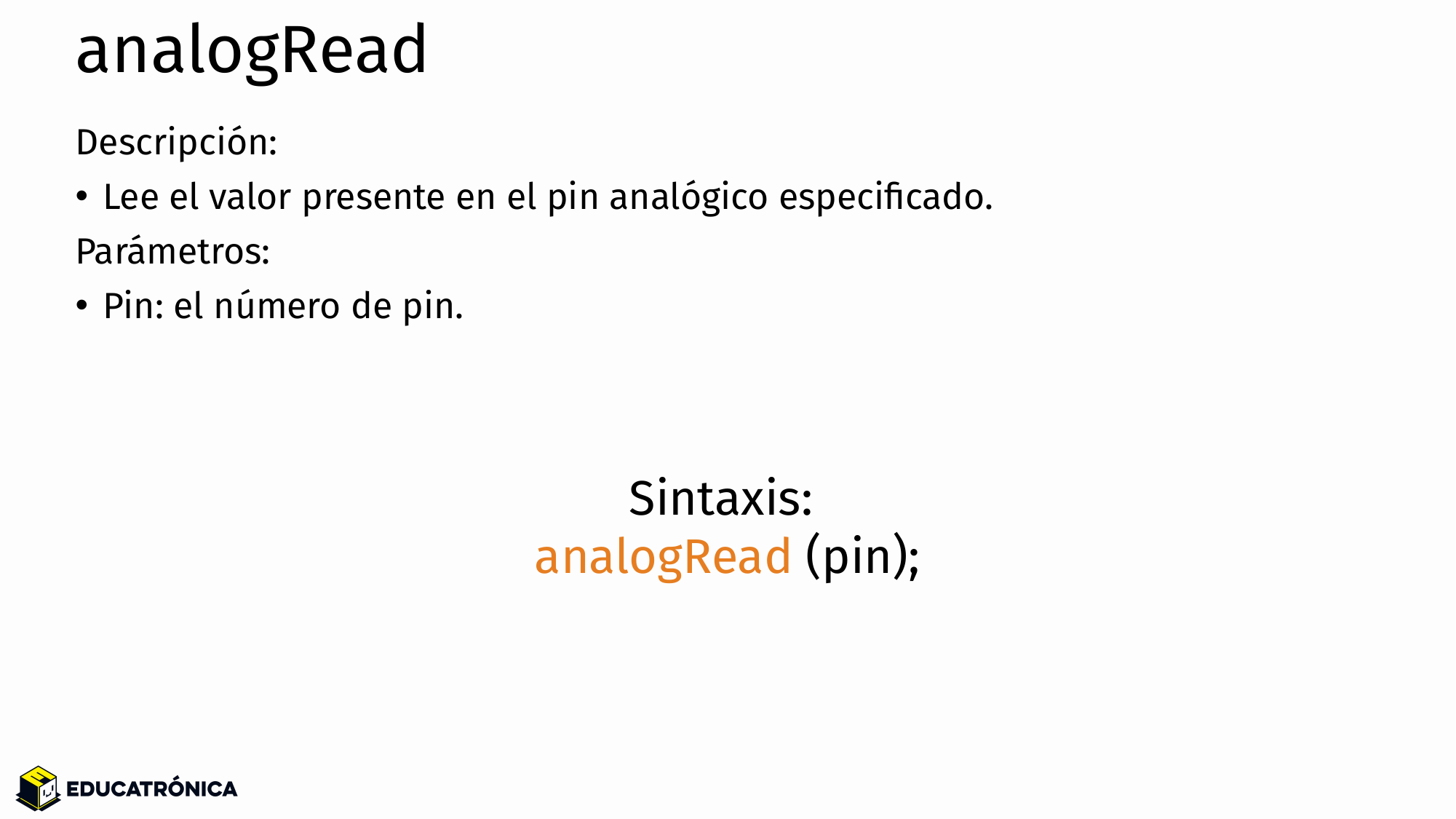

# analogRead
Descripción:
Lee el valor presente en el pin analógico especificado.
Parámetros:
Pin: el número de pin.

Sintaxis:
analogRead (pin);